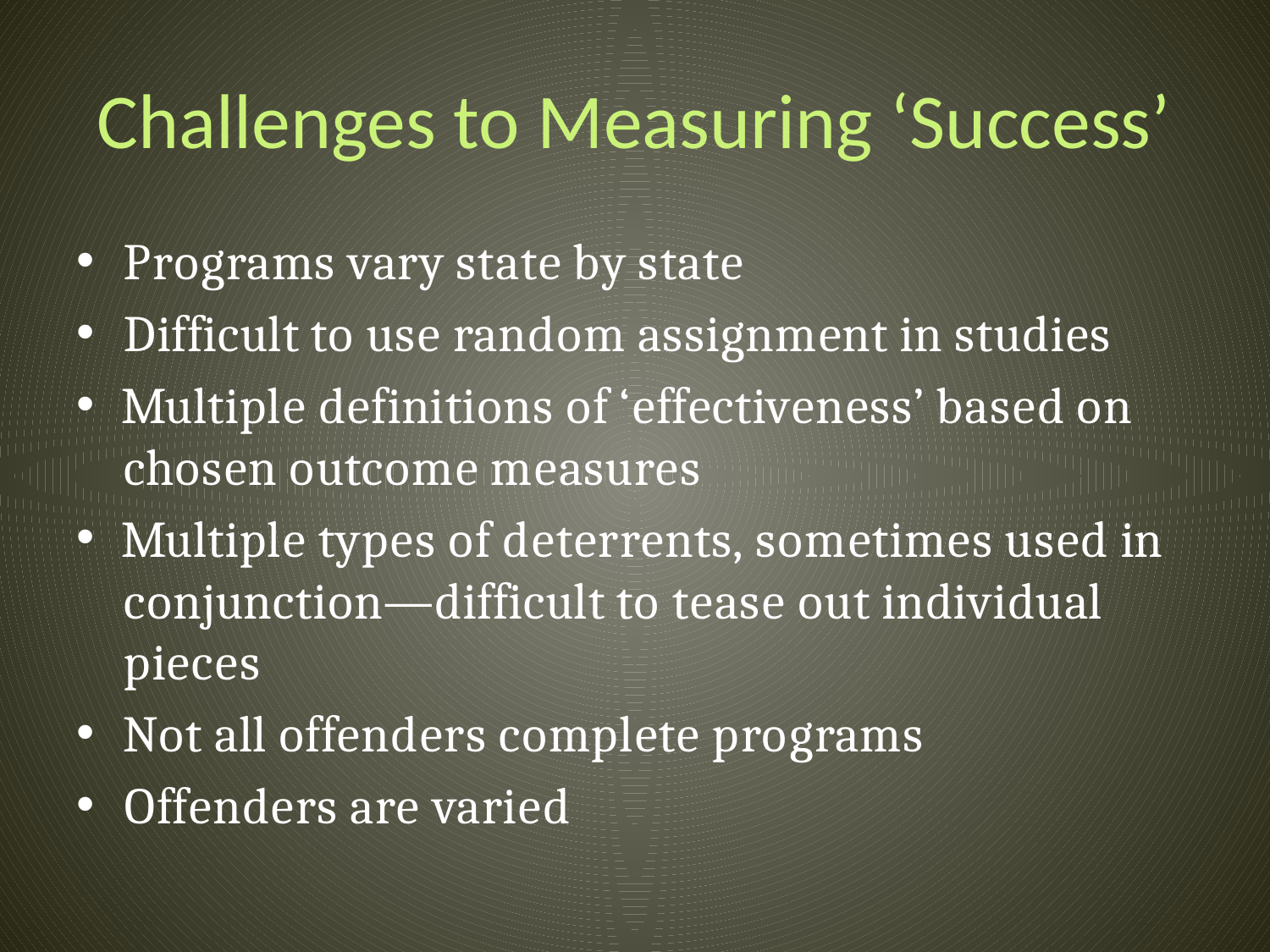

# Challenges to Measuring ‘Success’
Programs vary state by state
Difficult to use random assignment in studies
Multiple definitions of ‘effectiveness’ based on chosen outcome measures
Multiple types of deterrents, sometimes used in conjunction—difficult to tease out individual pieces
Not all offenders complete programs
Offenders are varied